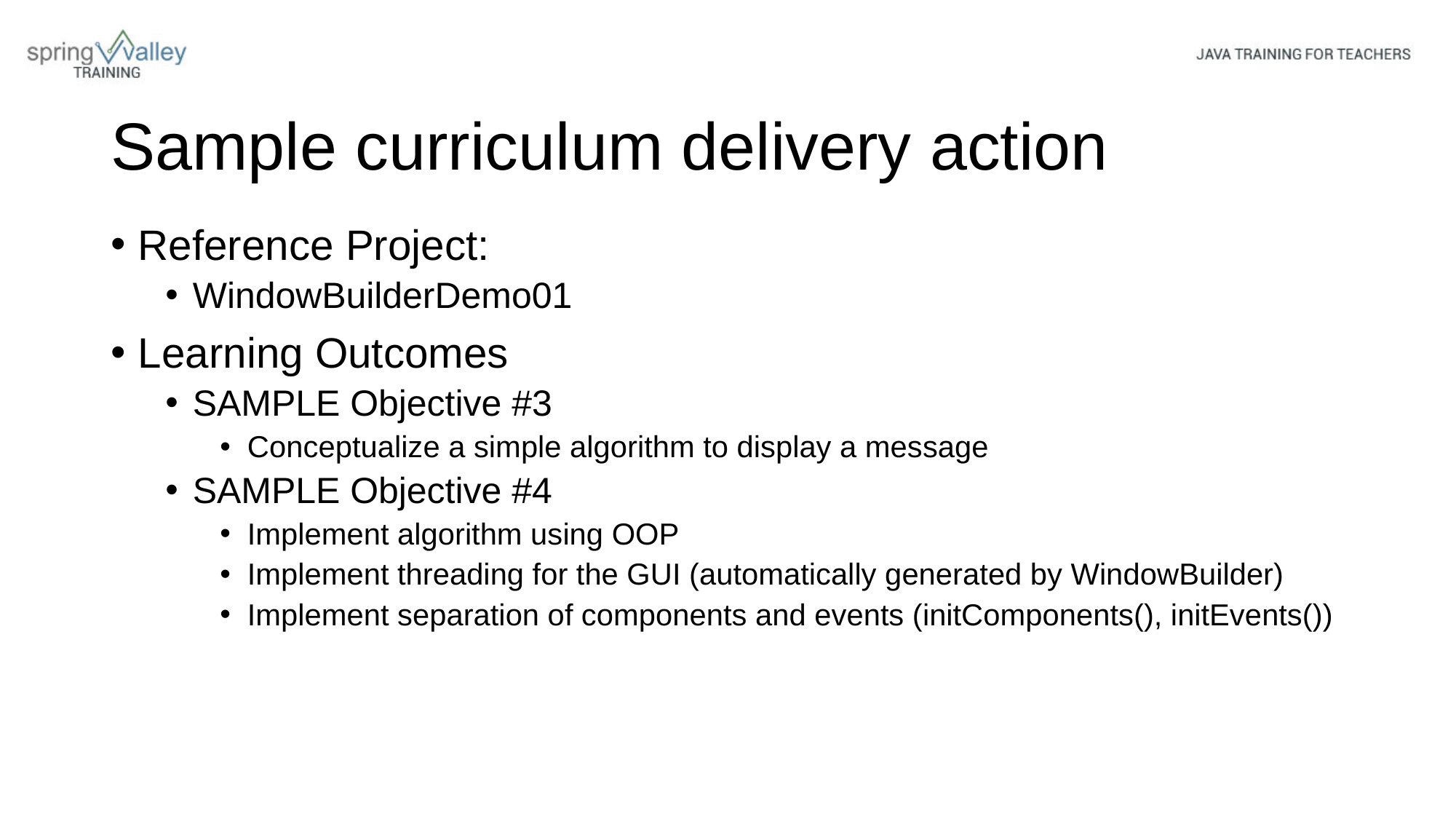

# Sample curriculum delivery action
Reference Project:
WindowBuilderDemo01
Learning Outcomes
SAMPLE Objective #3
Conceptualize a simple algorithm to display a message
SAMPLE Objective #4
Implement algorithm using OOP
Implement threading for the GUI (automatically generated by WindowBuilder)
Implement separation of components and events (initComponents(), initEvents())